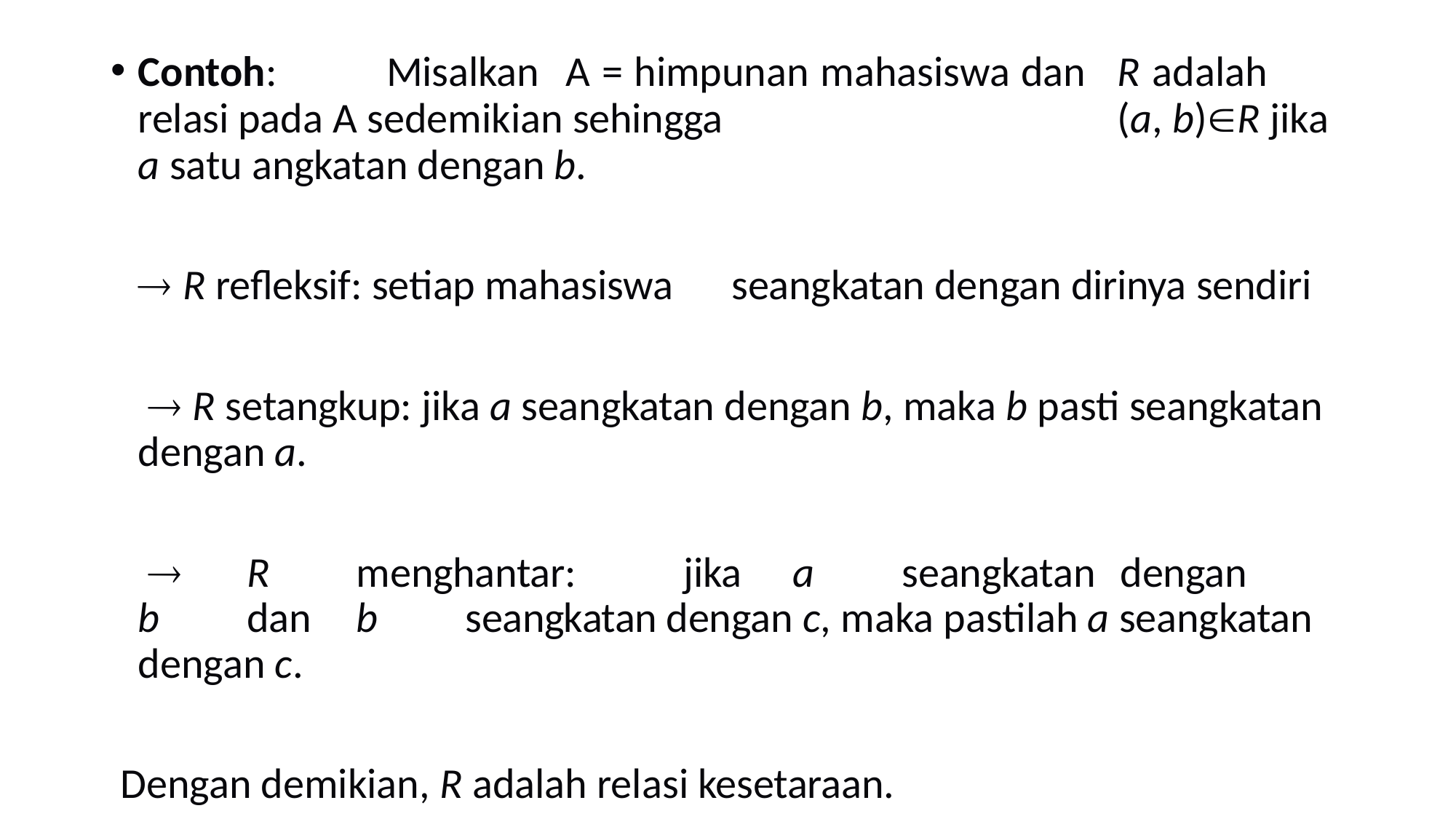

Contoh:	Misalkan	A = himpunan mahasiswa dan	R adalah relasi pada A sedemikian sehingga	(a, b)∈R jika a satu angkatan dengan b.

→ R refleksif: setiap mahasiswa	seangkatan dengan dirinya sendiri

→ R setangkup: jika a seangkatan dengan b, maka b pasti seangkatan dengan a.

→	R	menghantar:	jika	a	seangkatan	dengan	b	dan	b	seangkatan dengan c, maka pastilah a seangkatan dengan c.

Dengan demikian, R adalah relasi kesetaraan.